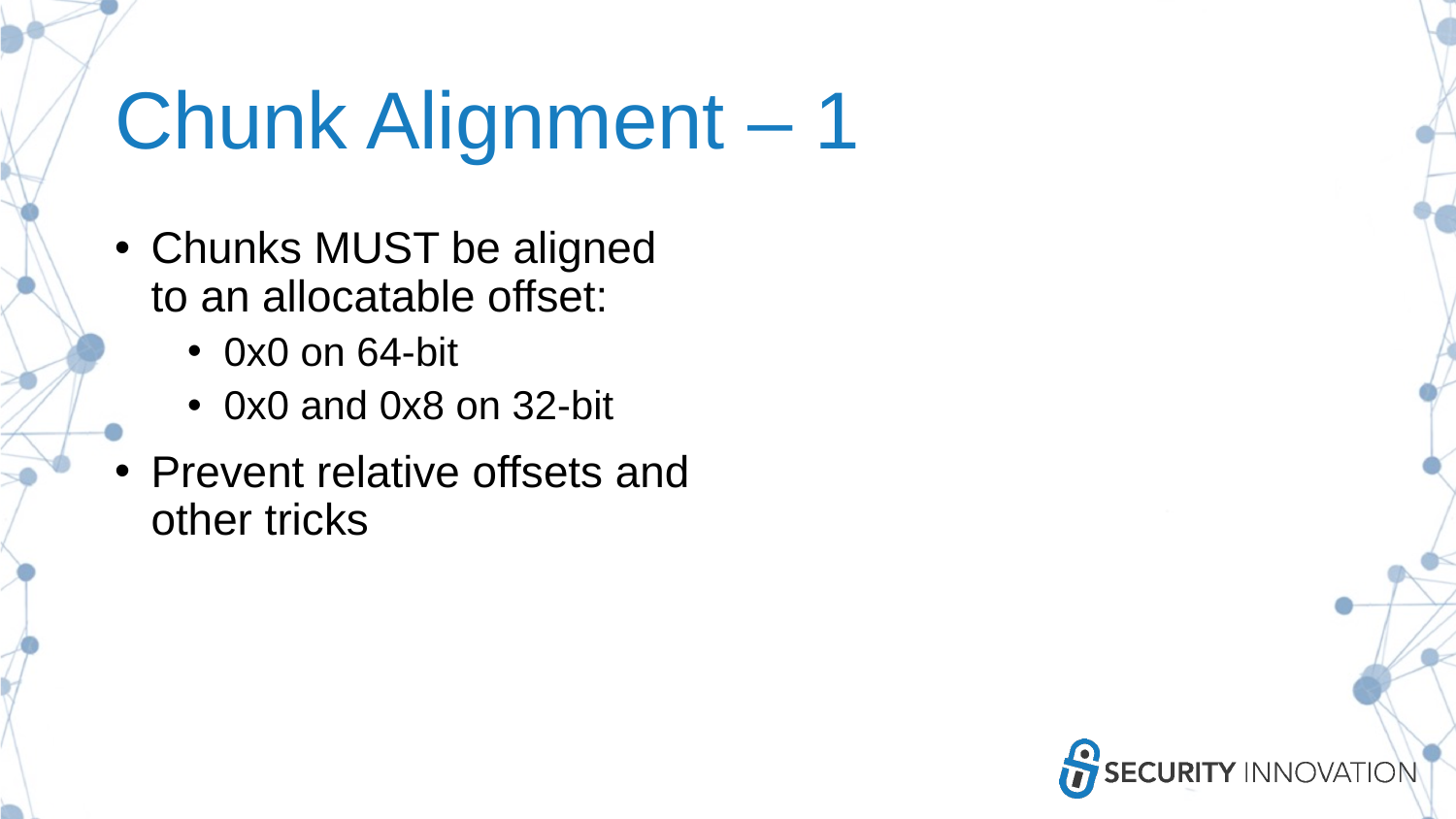

# Chunk Alignment – 1
Chunks MUST be aligned to an allocatable offset:
0x0 on 64-bit
0x0 and 0x8 on 32-bit
Prevent relative offsets and other tricks